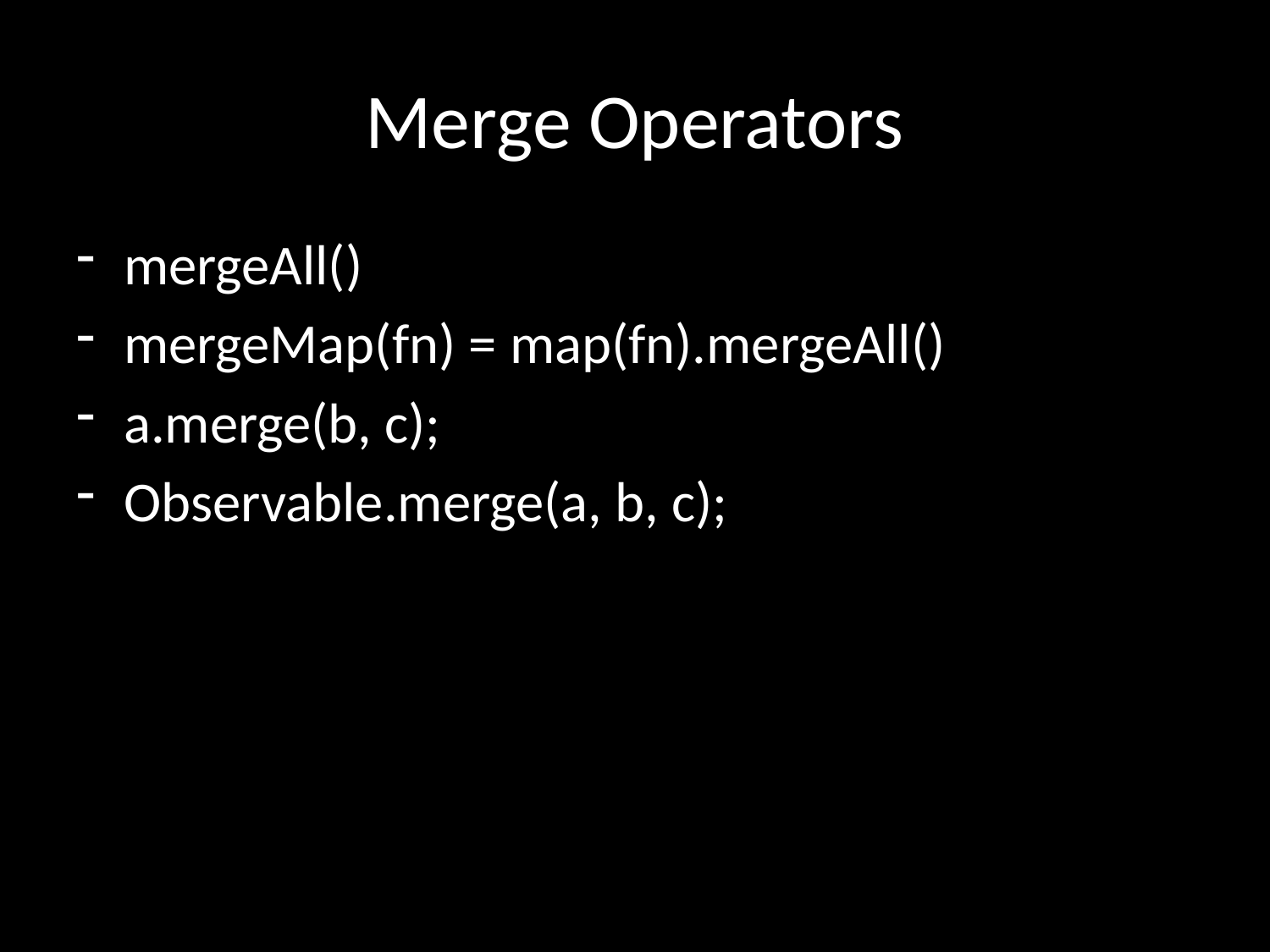

# Merge Operators
mergeAll()
mergeMap(fn) = map(fn).mergeAll()
a.merge(b, c);
Observable.merge(a, b, c);